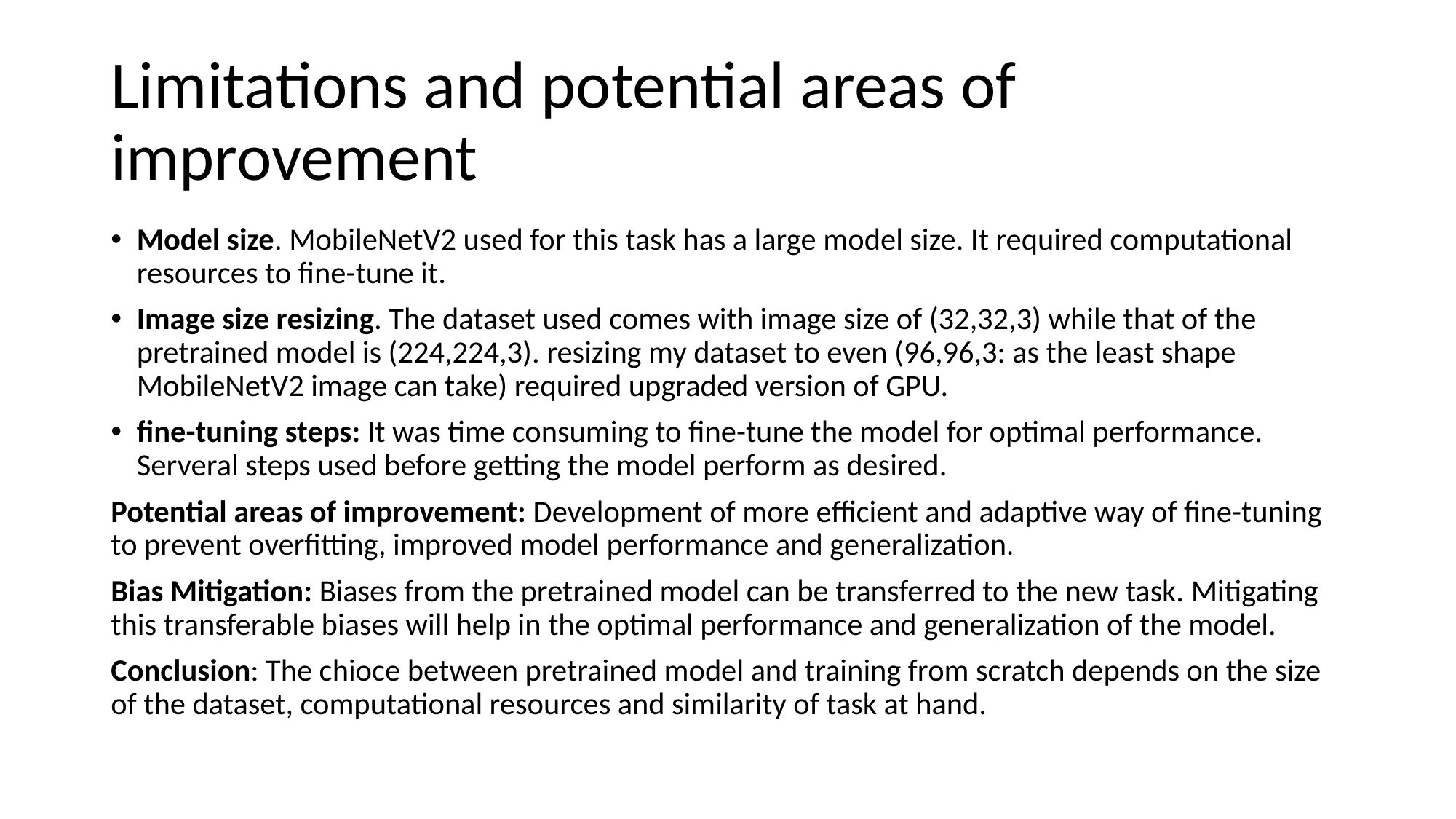

# Limitations and potential areas of improvement
Model size. MobileNetV2 used for this task has a large model size. It required computational resources to fine-tune it.
Image size resizing. The dataset used comes with image size of (32,32,3) while that of the pretrained model is (224,224,3). resizing my dataset to even (96,96,3: as the least shape MobileNetV2 image can take) required upgraded version of GPU.
fine-tuning steps: It was time consuming to fine-tune the model for optimal performance. Serveral steps used before getting the model perform as desired.
Potential areas of improvement: Development of more efficient and adaptive way of fine-tuning to prevent overfitting, improved model performance and generalization.
Bias Mitigation: Biases from the pretrained model can be transferred to the new task. Mitigating this transferable biases will help in the optimal performance and generalization of the model.
Conclusion: The chioce between pretrained model and training from scratch depends on the size of the dataset, computational resources and similarity of task at hand.